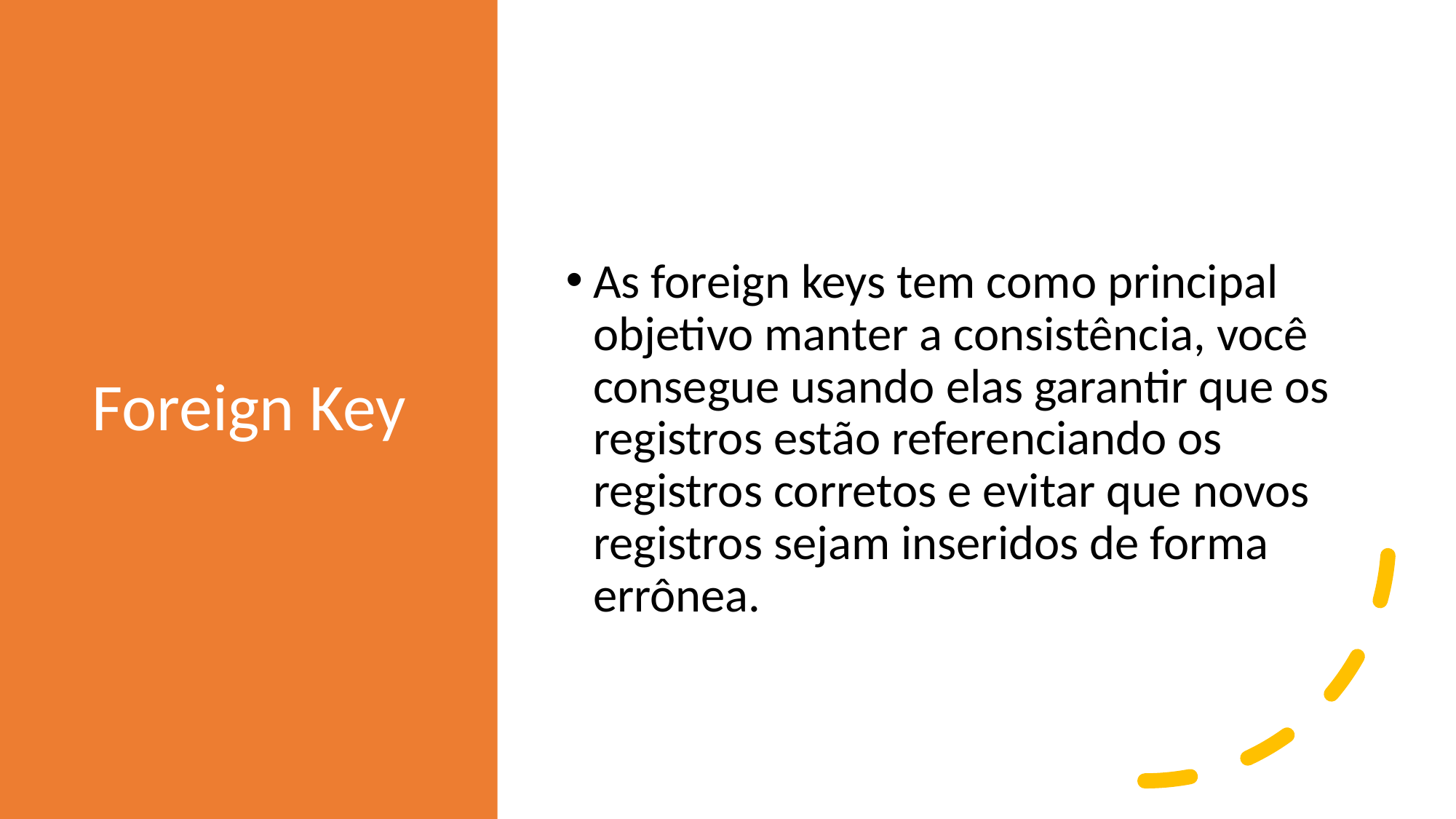

# Foreign Key
As foreign keys tem como principal objetivo manter a consistência, você consegue usando elas garantir que os registros estão referenciando os registros corretos e evitar que novos registros sejam inseridos de forma errônea.